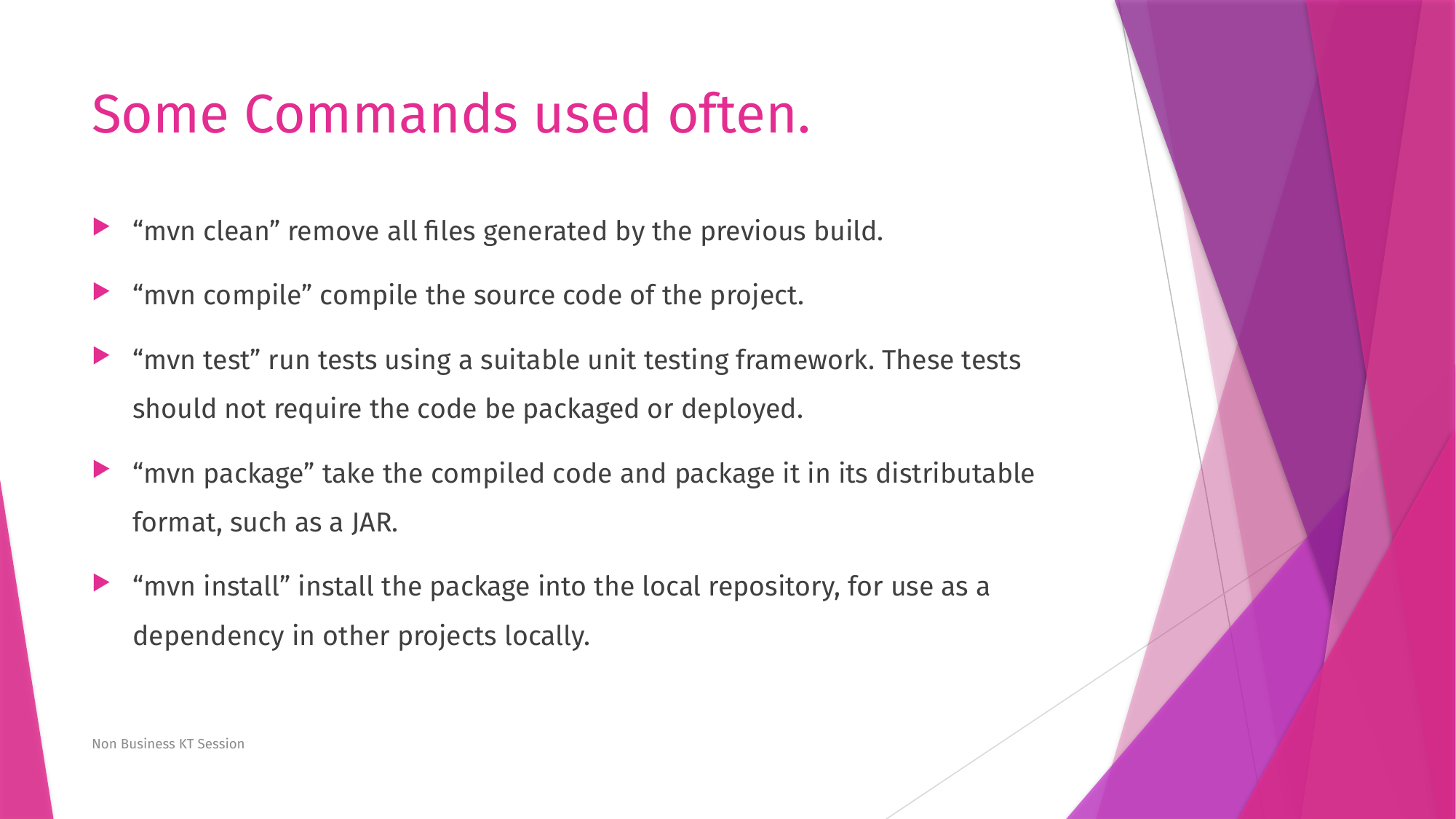

# Some Commands used often.
“mvn clean” remove all files generated by the previous build.
“mvn compile” compile the source code of the project.
“mvn test” run tests using a suitable unit testing framework. These tests should not require the code be packaged or deployed.
“mvn package” take the compiled code and package it in its distributable format, such as a JAR.
“mvn install” install the package into the local repository, for use as a dependency in other projects locally.
Non Business KT Session